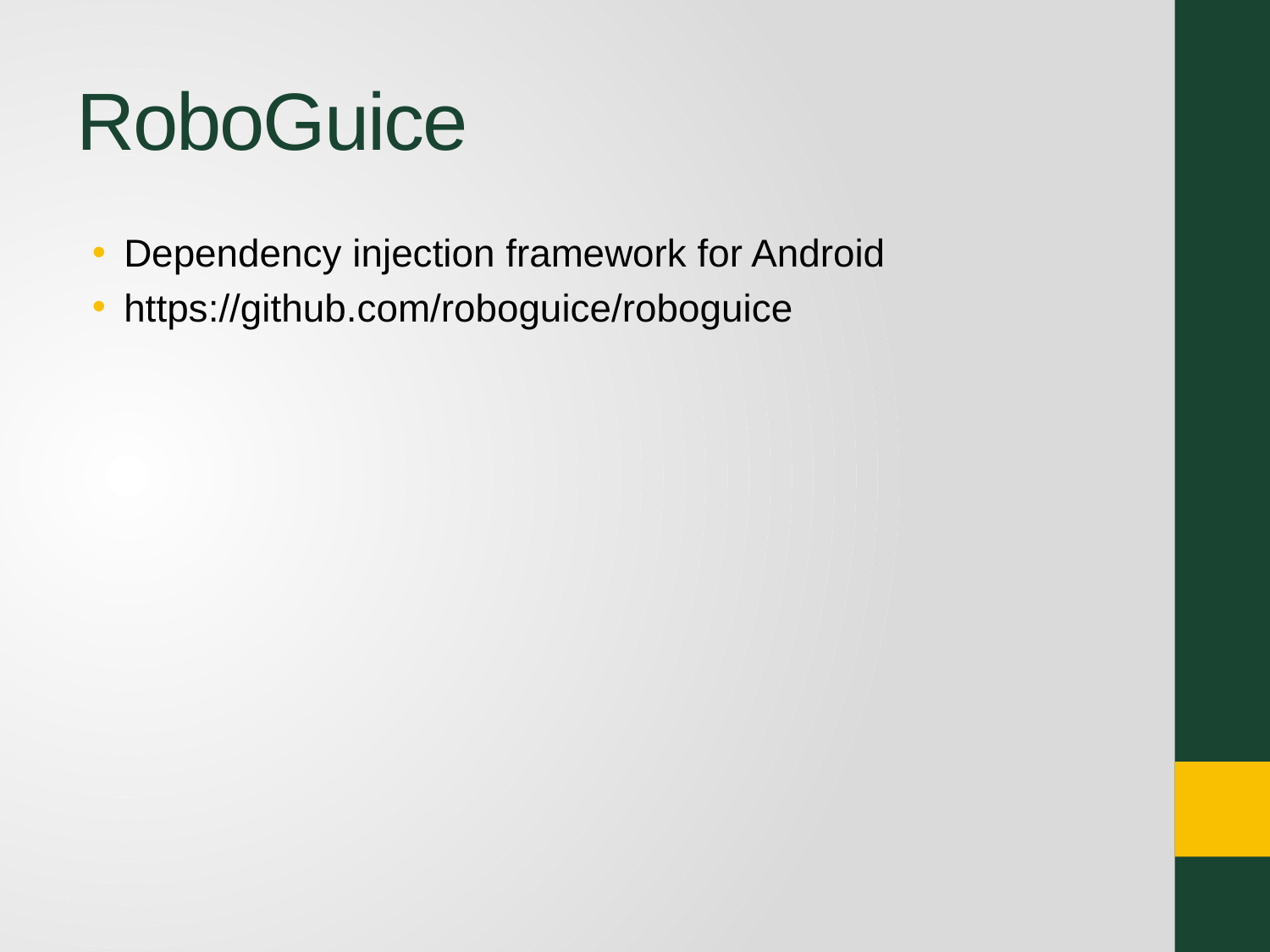

# RoboGuice
Dependency injection framework for Android
https://github.com/roboguice/roboguice